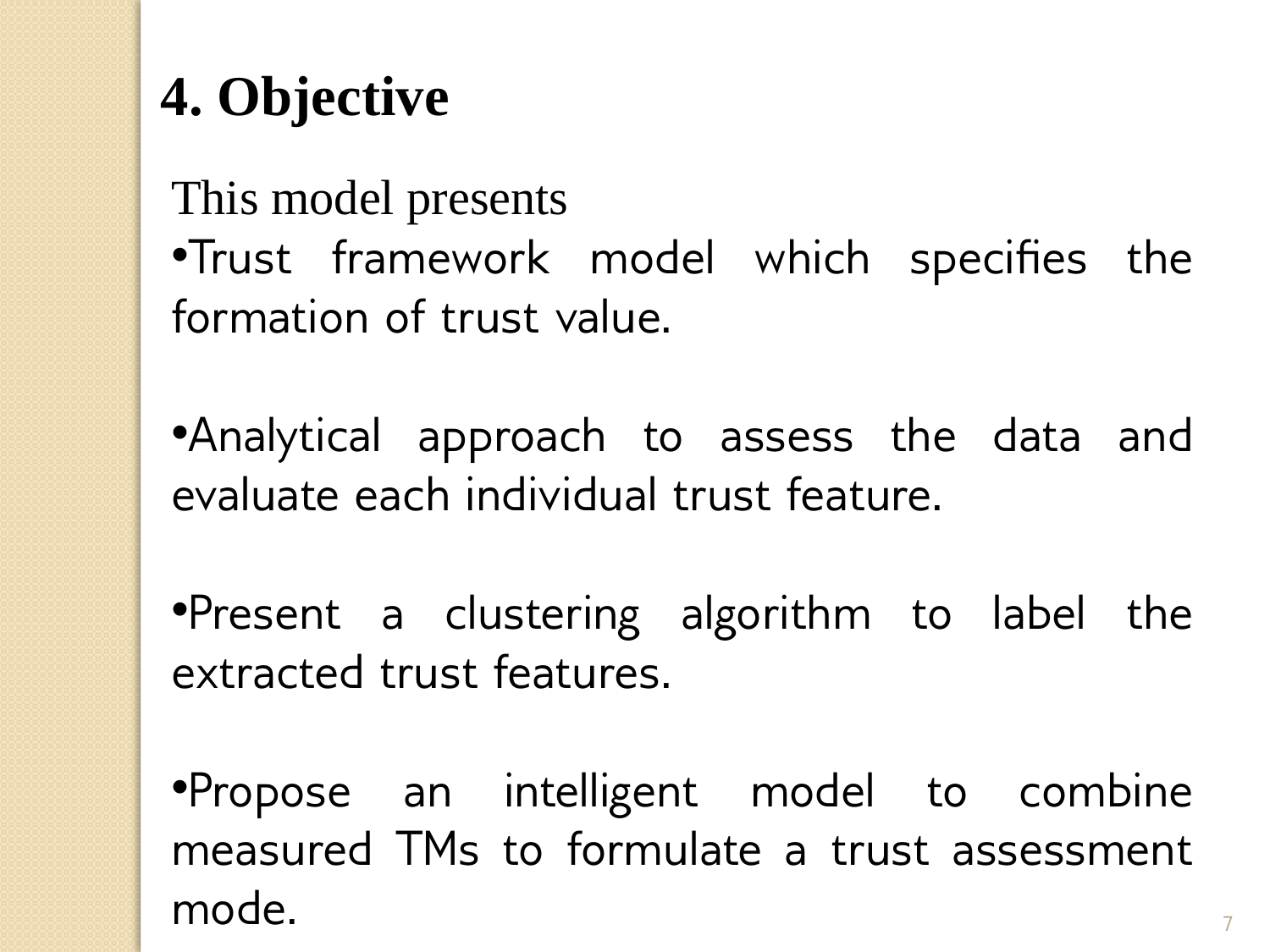

4. Objective
This model presents
Trust framework model which specifies the formation of trust value.

Analytical approach to assess the data and evaluate each individual trust feature.

Present a clustering algorithm to label the extracted trust features.

Propose an intelligent model to combine measured TMs to formulate a trust assessment mode.

7